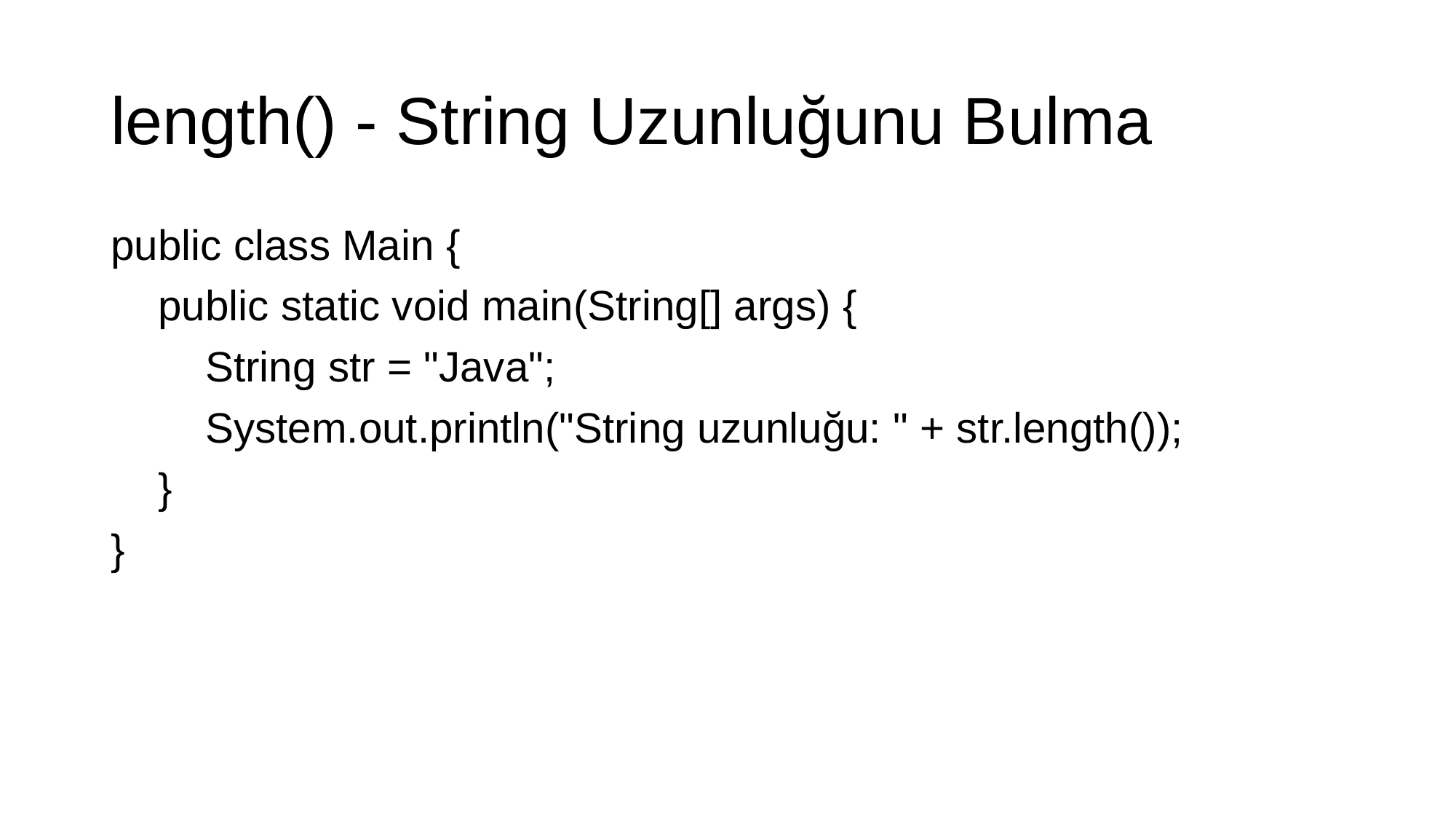

# length() - String Uzunluğunu Bulma
public class Main {
    public static void main(String[] args) {
        String str = "Java";
        System.out.println("String uzunluğu: " + str.length());
    }
}